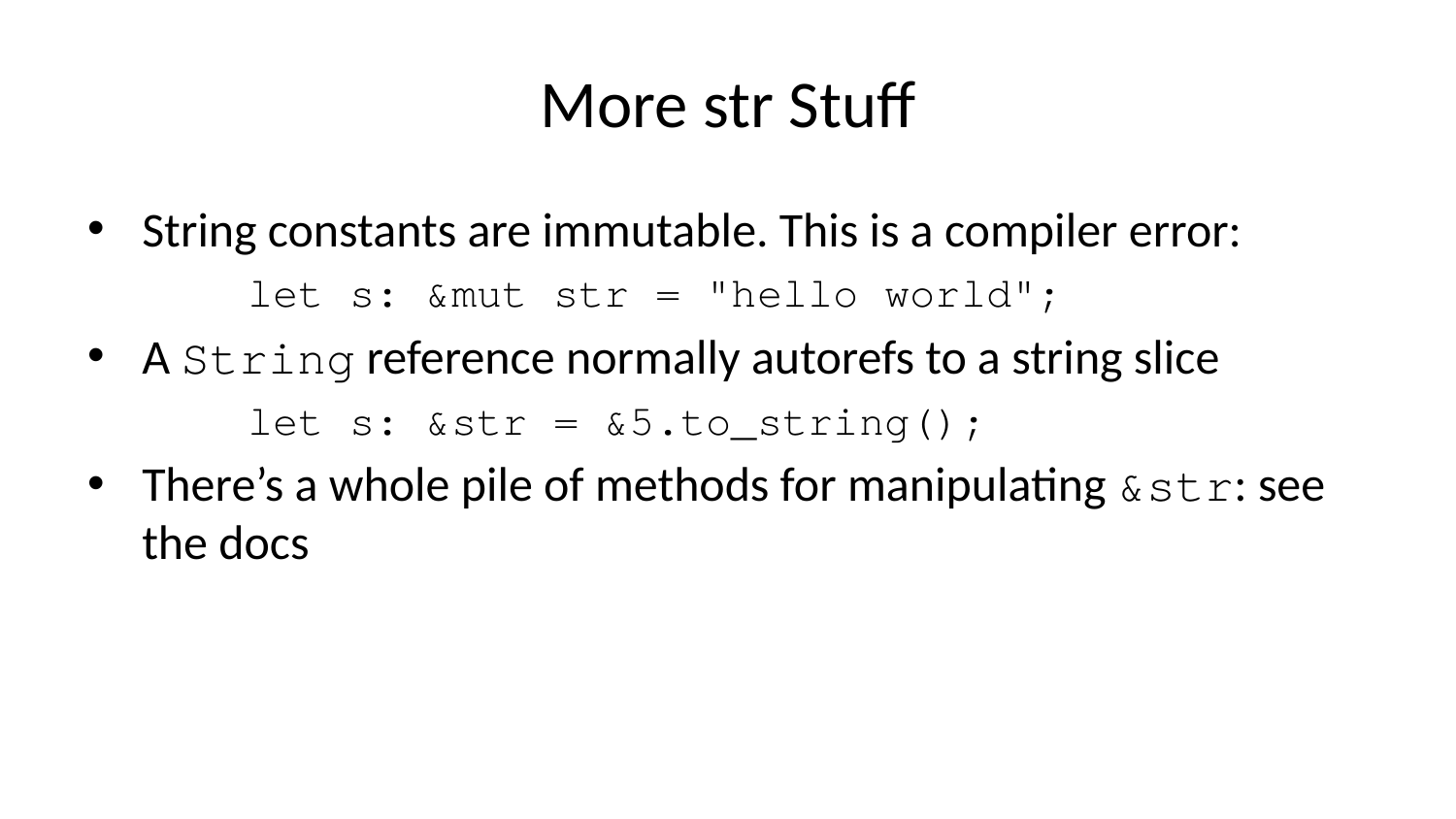

# More str Stuff
String constants are immutable. This is a compiler error:
  let s: &mut str = "hello world";
A String reference normally autorefs to a string slice
  let s: &str = &5.to_string();
There’s a whole pile of methods for manipulating &str: see the docs